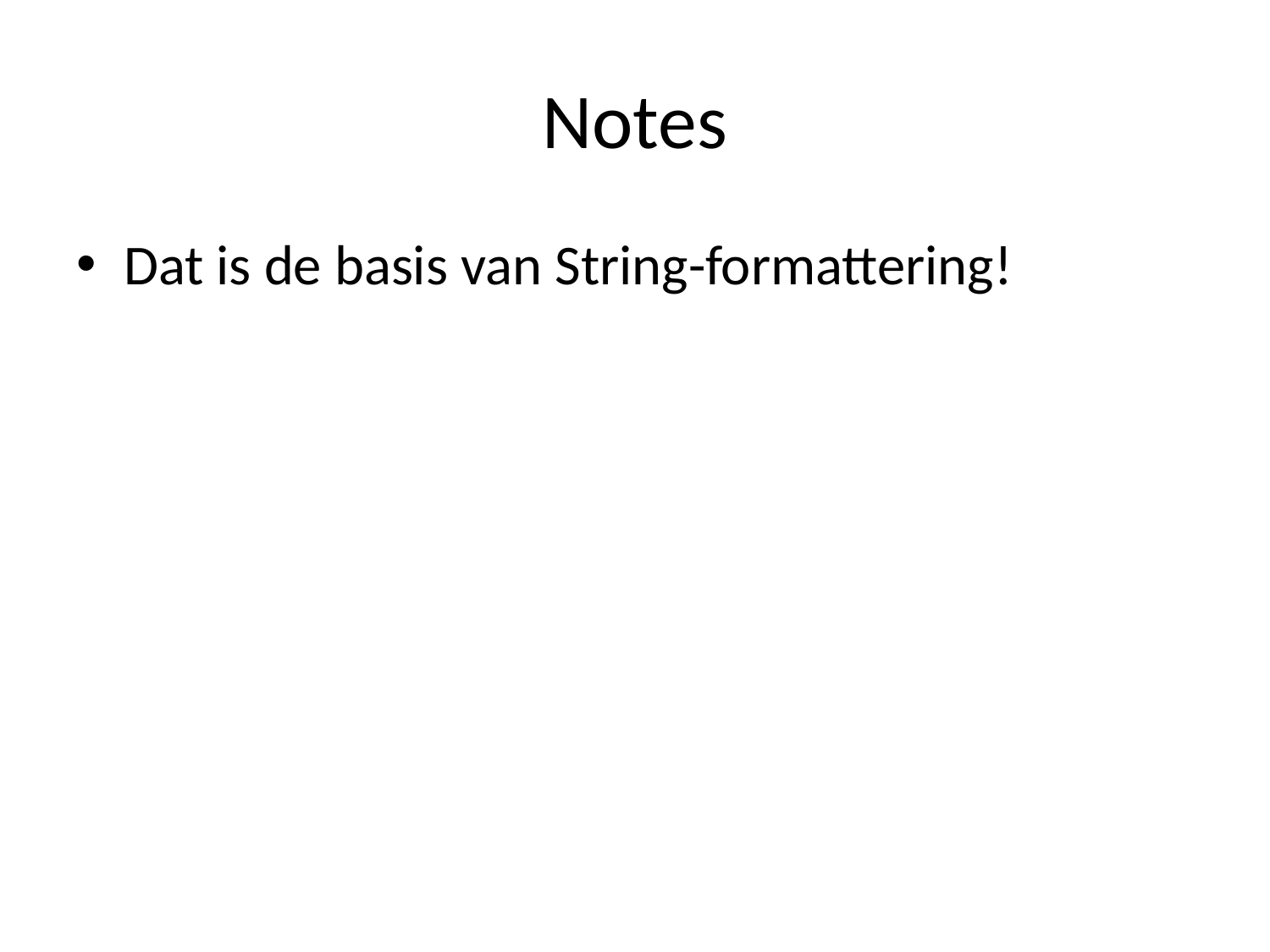

# Notes
Dat is de basis van String-formattering!